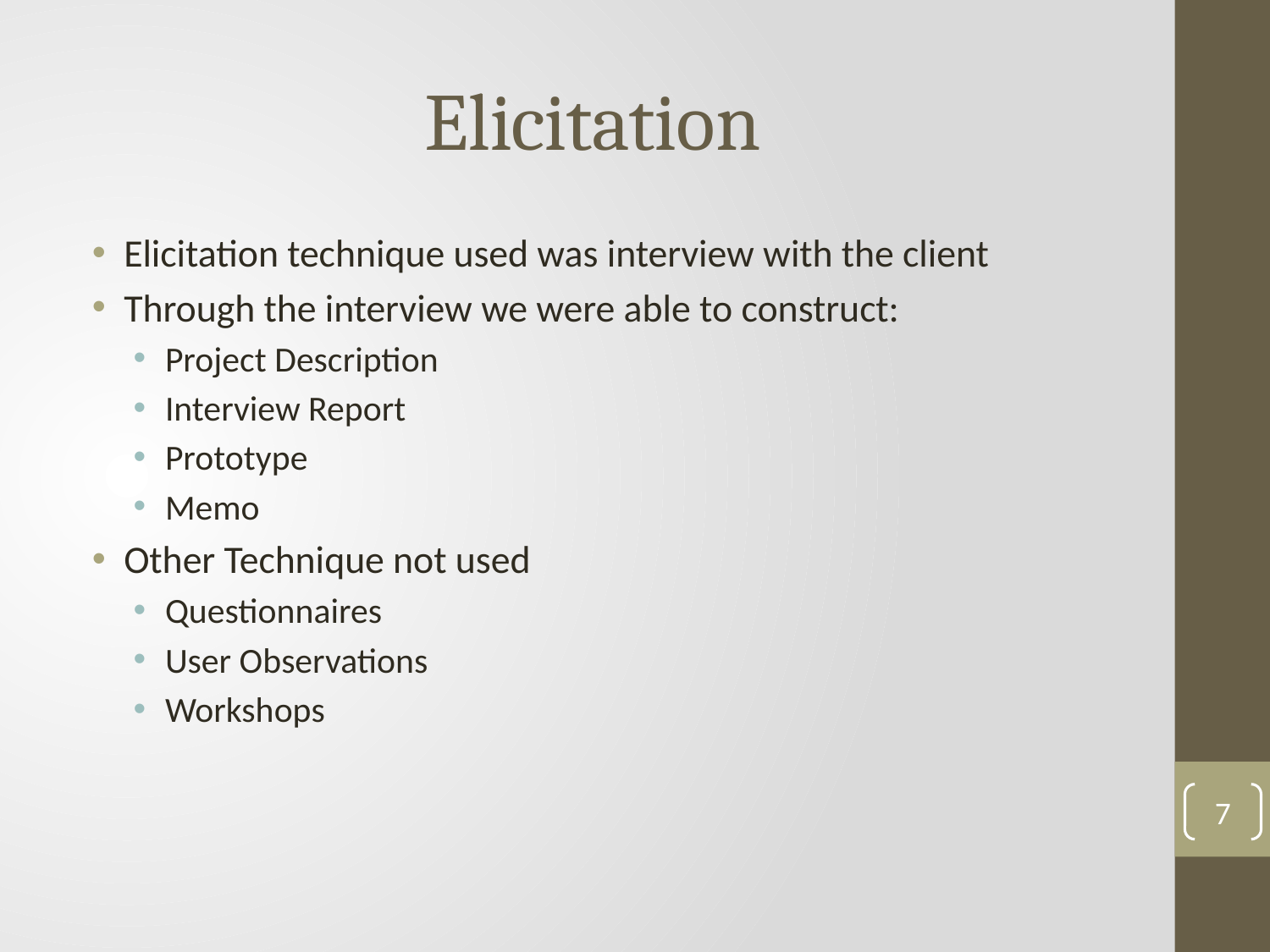

# Elicitation
Elicitation technique used was interview with the client
Through the interview we were able to construct:
Project Description
Interview Report
Prototype
Memo
Other Technique not used
Questionnaires
User Observations
Workshops

7